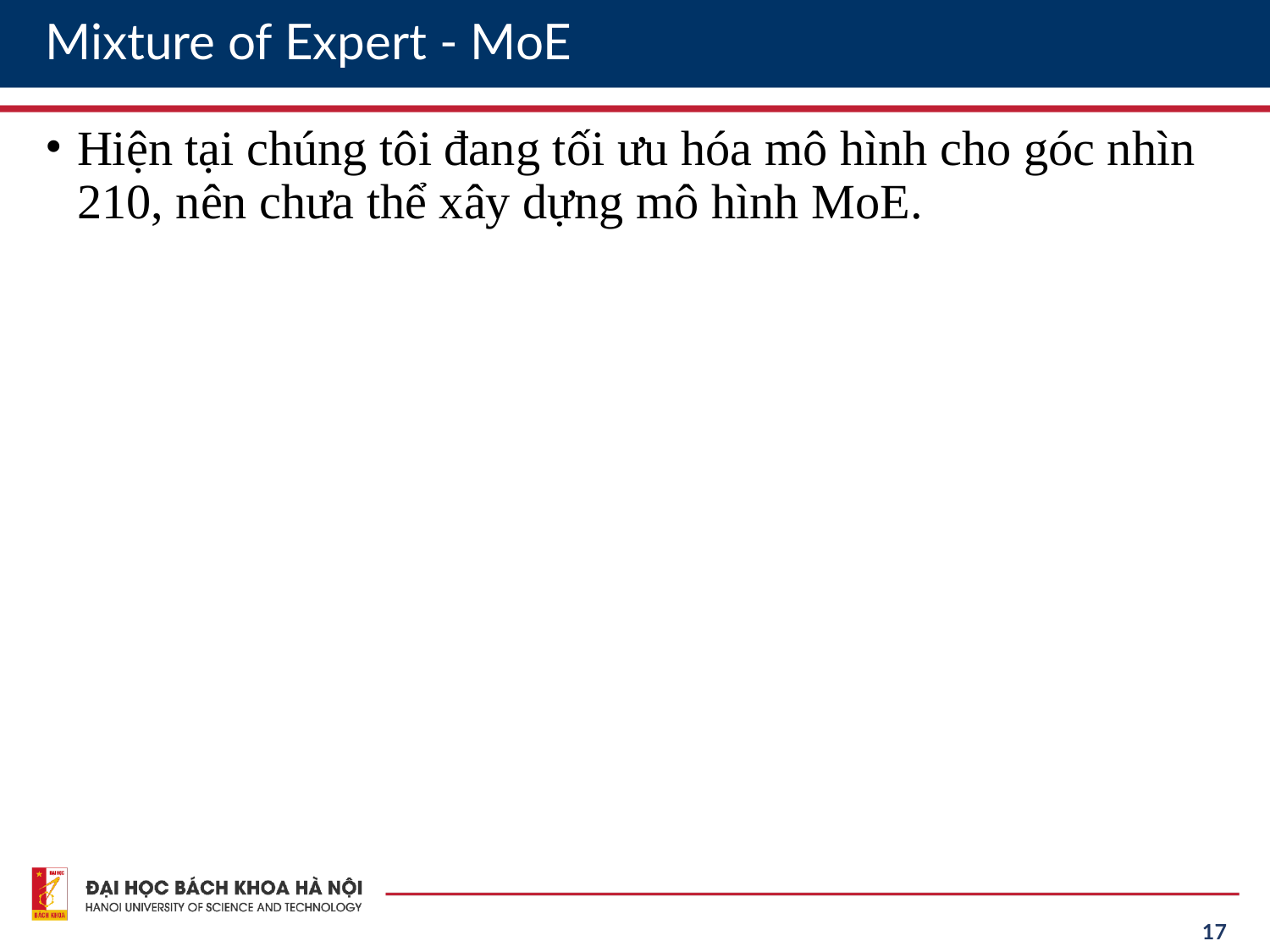

# Mixture of Expert - MoE
Hiện tại chúng tôi đang tối ưu hóa mô hình cho góc nhìn 210, nên chưa thể xây dựng mô hình MoE.
17